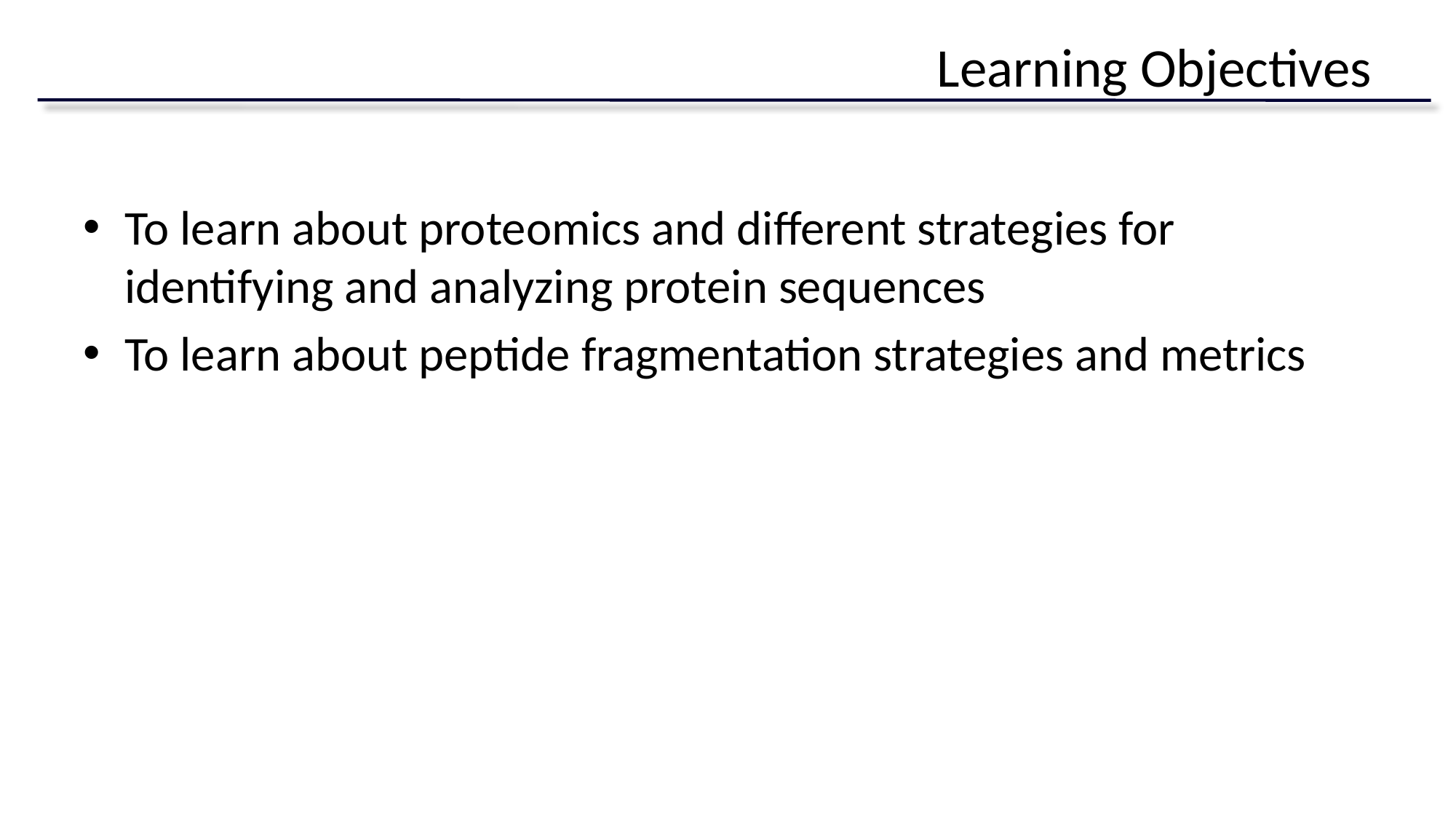

# Learning Objectives
To learn about proteomics and different strategies for identifying and analyzing protein sequences
To learn about peptide fragmentation strategies and metrics